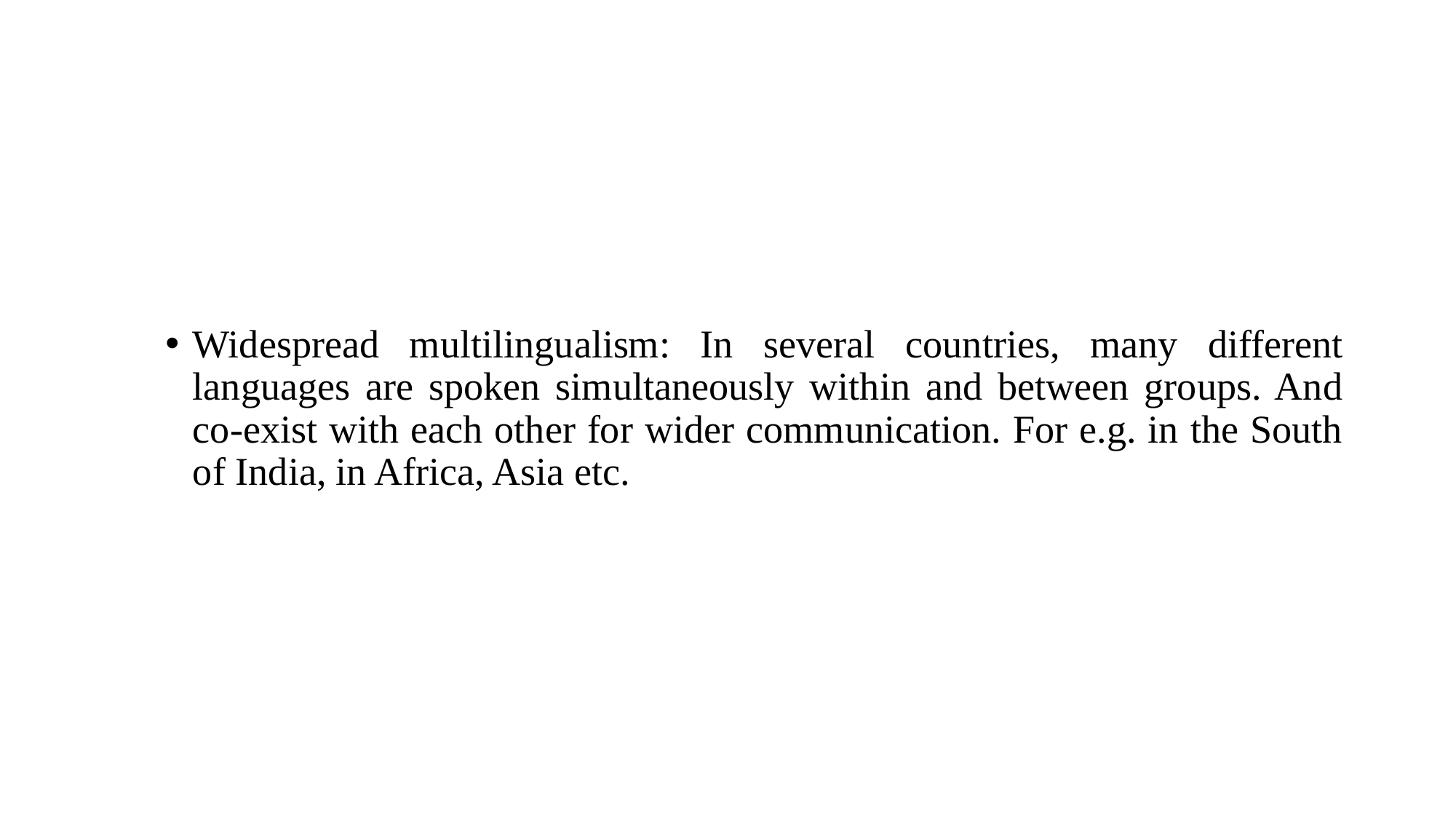

Widespread multilingualism: In several countries, many different languages are spoken simultaneously within and between groups. And co-exist with each other for wider communication. For e.g. in the South of India, in Africa, Asia etc.